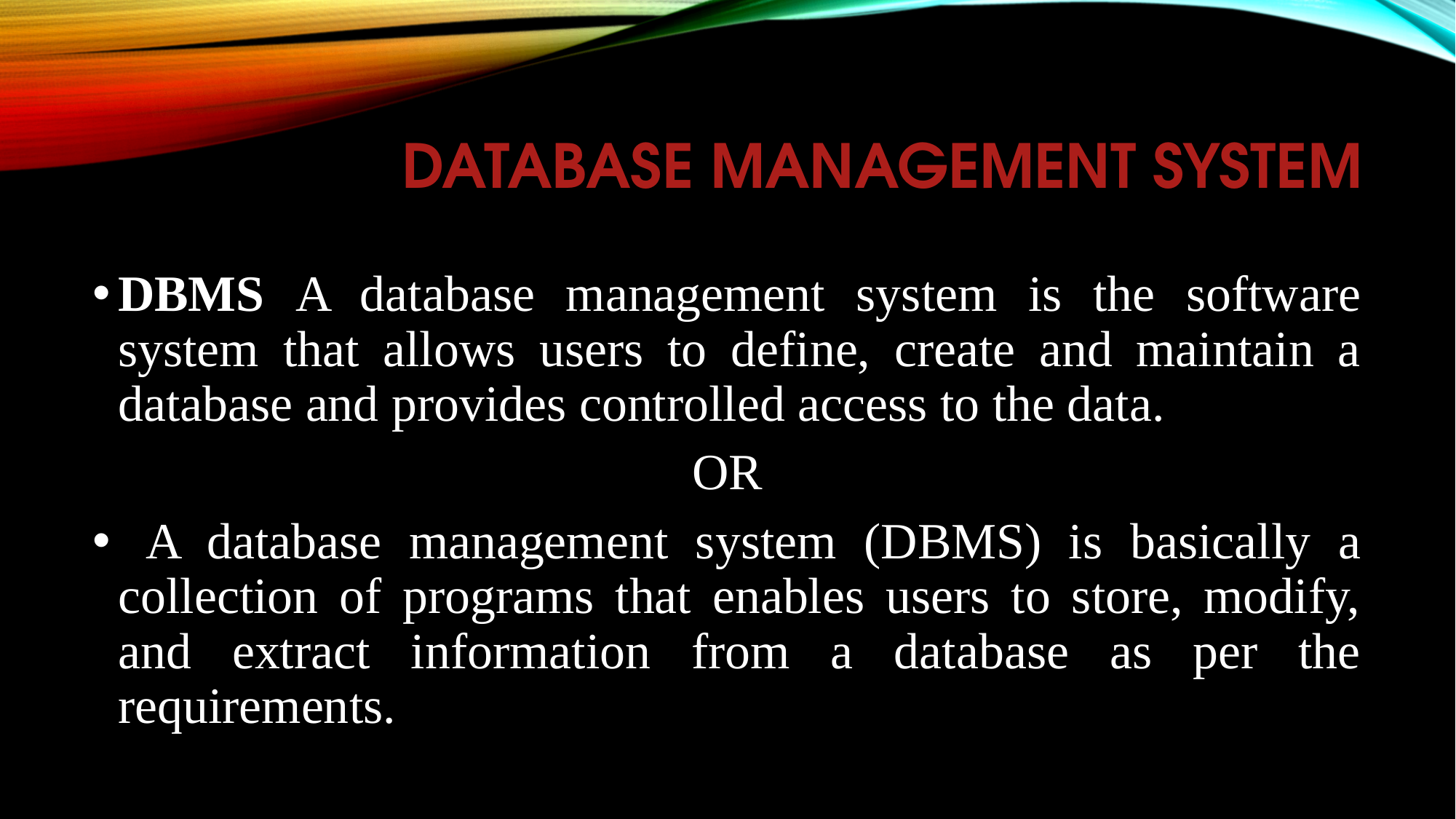

# Database Management System
DBMS A database management system is the software system that allows users to define, create and maintain a database and provides controlled access to the data.
OR
 A database management system (DBMS) is basically a collection of programs that enables users to store, modify, and extract information from a database as per the requirements.